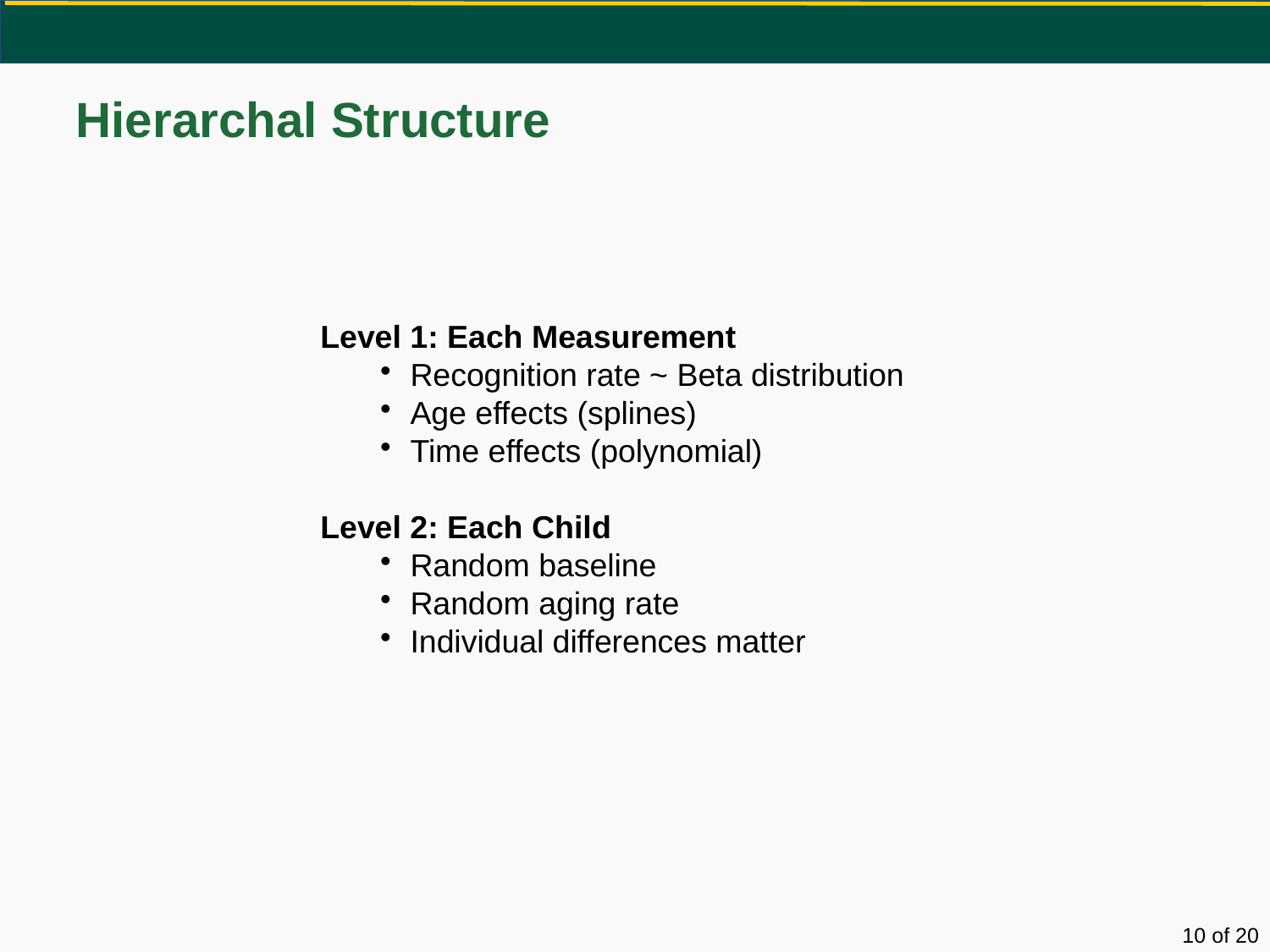

# Hierarchal Structure
Level 1: Each Measurement
Recognition rate ~ Beta distribution
Age effects (splines)
Time effects (polynomial)

Level 2: Each Child
Random baseline
Random aging rate
Individual differences matter
10 of 20